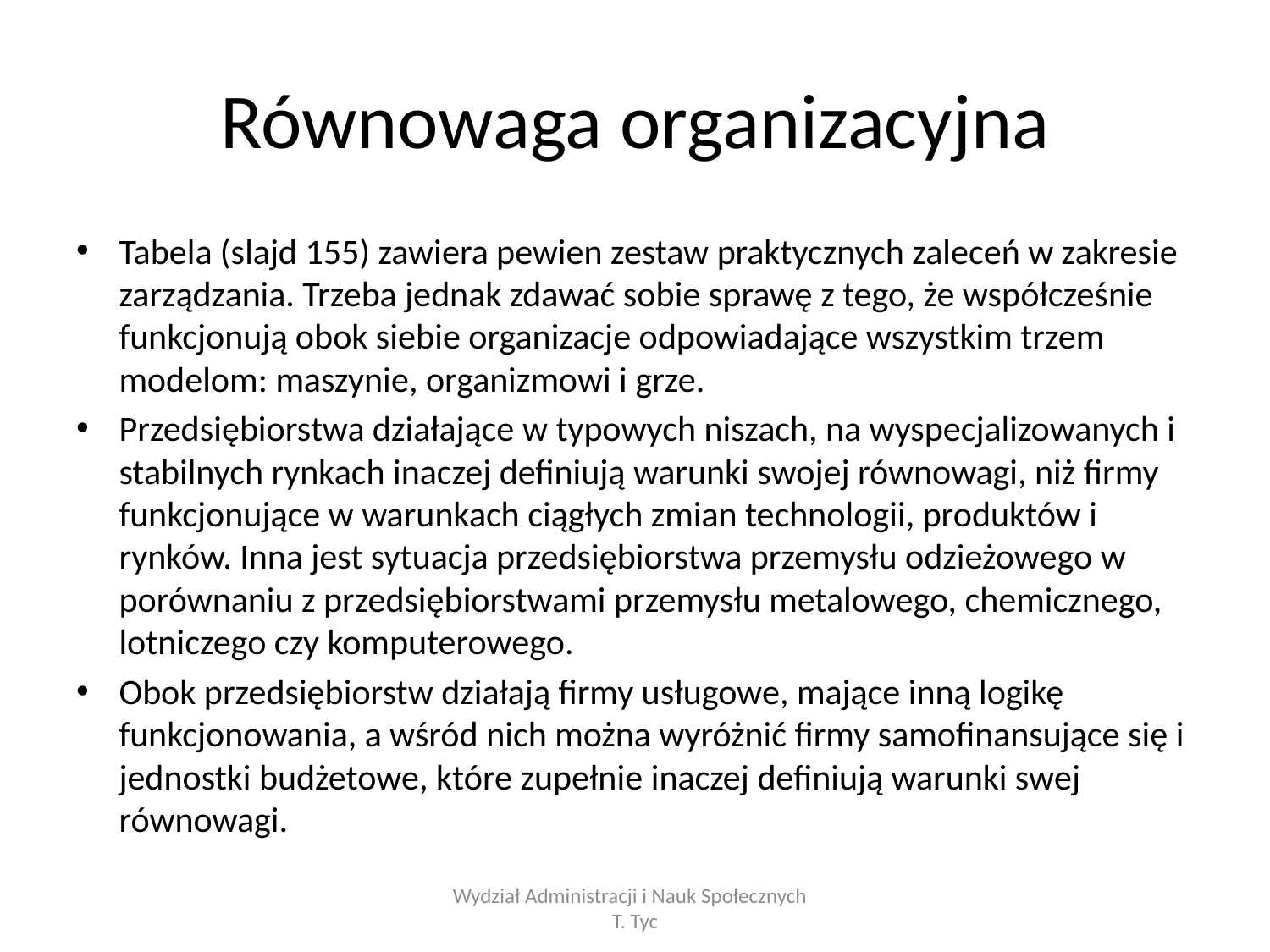

# Równowaga organizacyjna
Tabela (slajd 155) zawiera pewien zestaw praktycznych zaleceń w zakresie zarządzania. Trzeba jednak zdawać sobie sprawę z tego, że współcześnie funkcjonują obok siebie organizacje odpowiadające wszystkim trzem modelom: maszynie, organizmowi i grze.
Przedsiębiorstwa działające w typowych niszach, na wyspecjalizowanych i stabilnych rynkach inaczej definiują warunki swojej równowagi, niż firmy funkcjonujące w warunkach ciągłych zmian technologii, produktów i rynków. Inna jest sytuacja przedsiębiorstwa przemysłu odzieżowego w porównaniu z przedsiębiorstwami przemysłu metalowego, chemicznego, lotniczego czy komputerowego.
Obok przedsiębiorstw działają firmy usługowe, mające inną logikę funkcjonowania, a wśród nich można wyróżnić firmy samofinansujące się i jednostki budżetowe, które zupełnie inaczej definiują warunki swej równowagi.
Wydział Administracji i Nauk Społecznych   T. Tyc